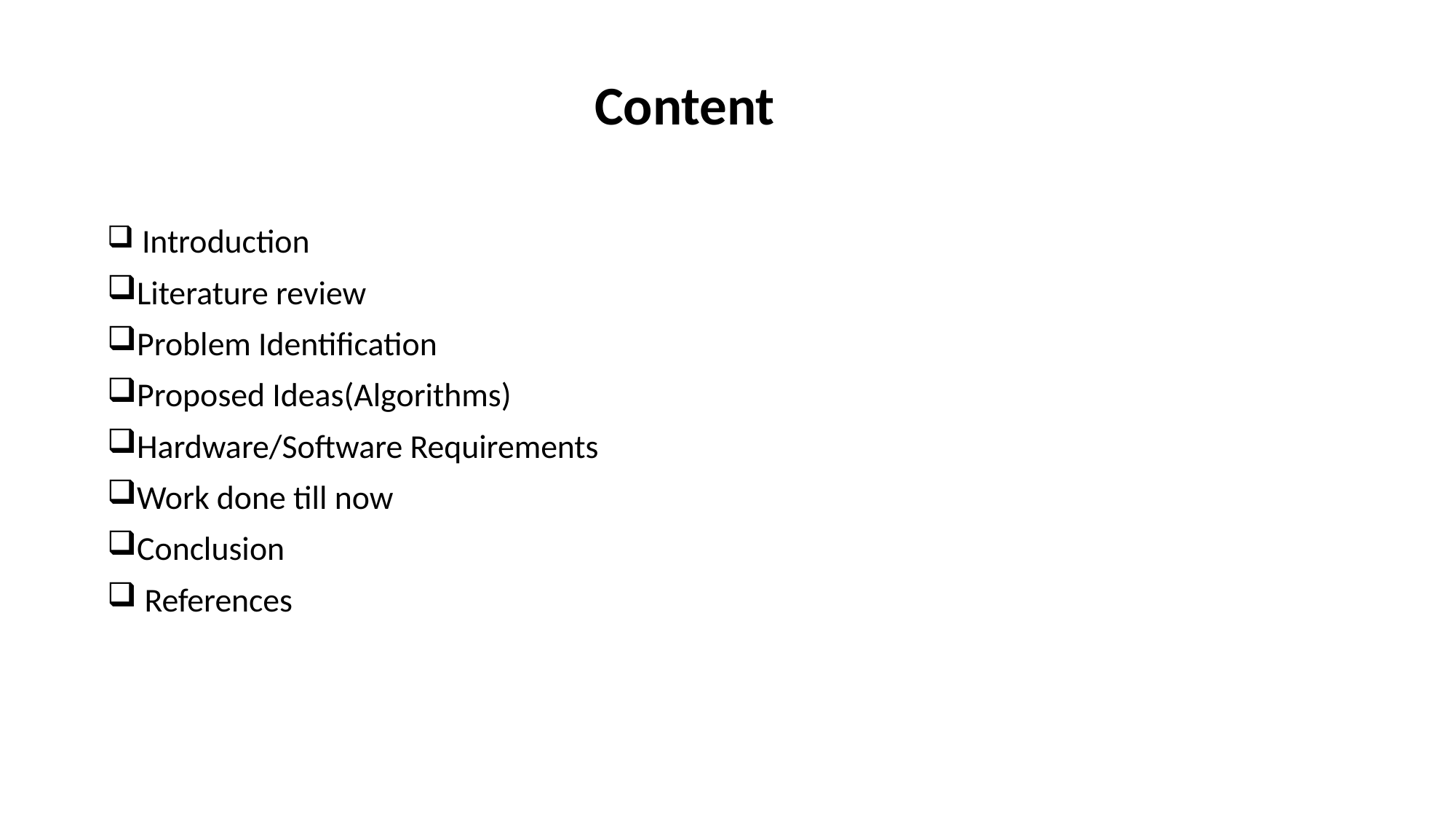

# Content

 Introduction
Literature review
Problem Identification
Proposed Ideas(Algorithms)
Hardware/Software Requirements
Work done till now
Conclusion
 References